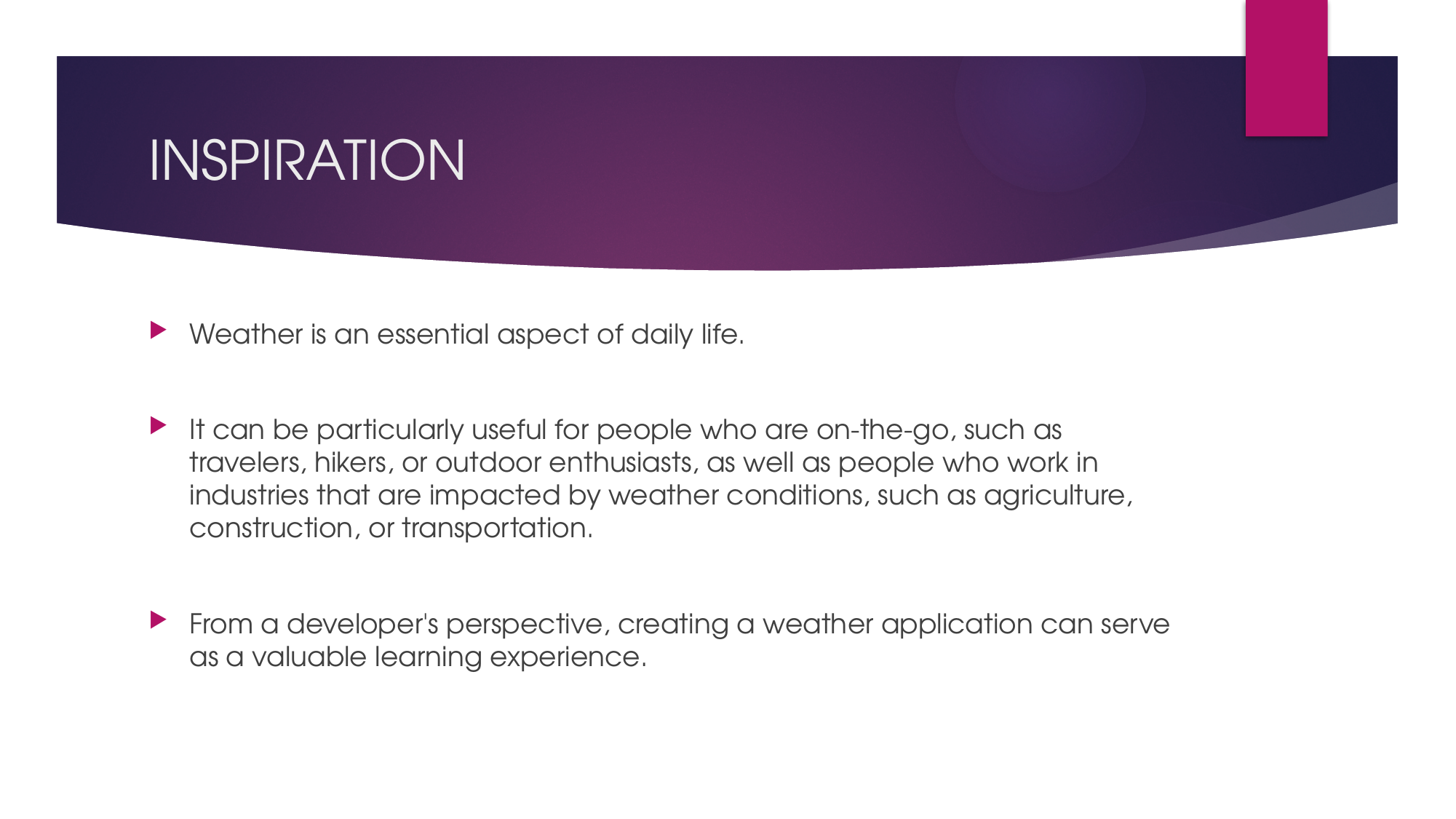

# INSPIRATION
Weather is an essential aspect of daily life.

It can be particularly useful for people who are on-the-go, such as travelers, hikers, or outdoor enthusiasts, as well as people who work in industries that are impacted by weather conditions, such as agriculture, construction, or transportation.

From a developer's perspective, creating a weather application can serve as a valuable learning experience.